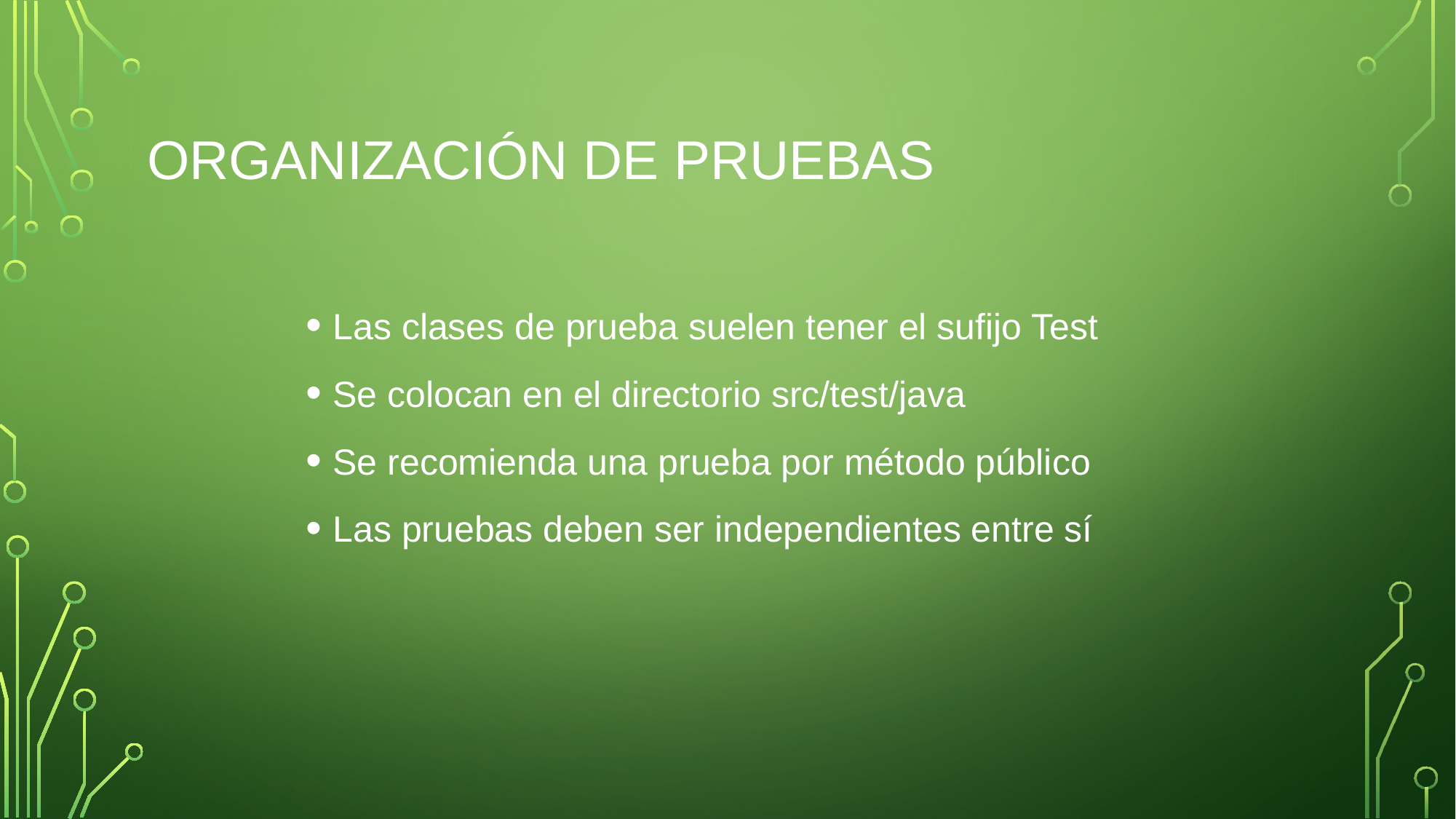

# Organización de pruebas
Las clases de prueba suelen tener el sufijo Test
Se colocan en el directorio src/test/java
Se recomienda una prueba por método público
Las pruebas deben ser independientes entre sí